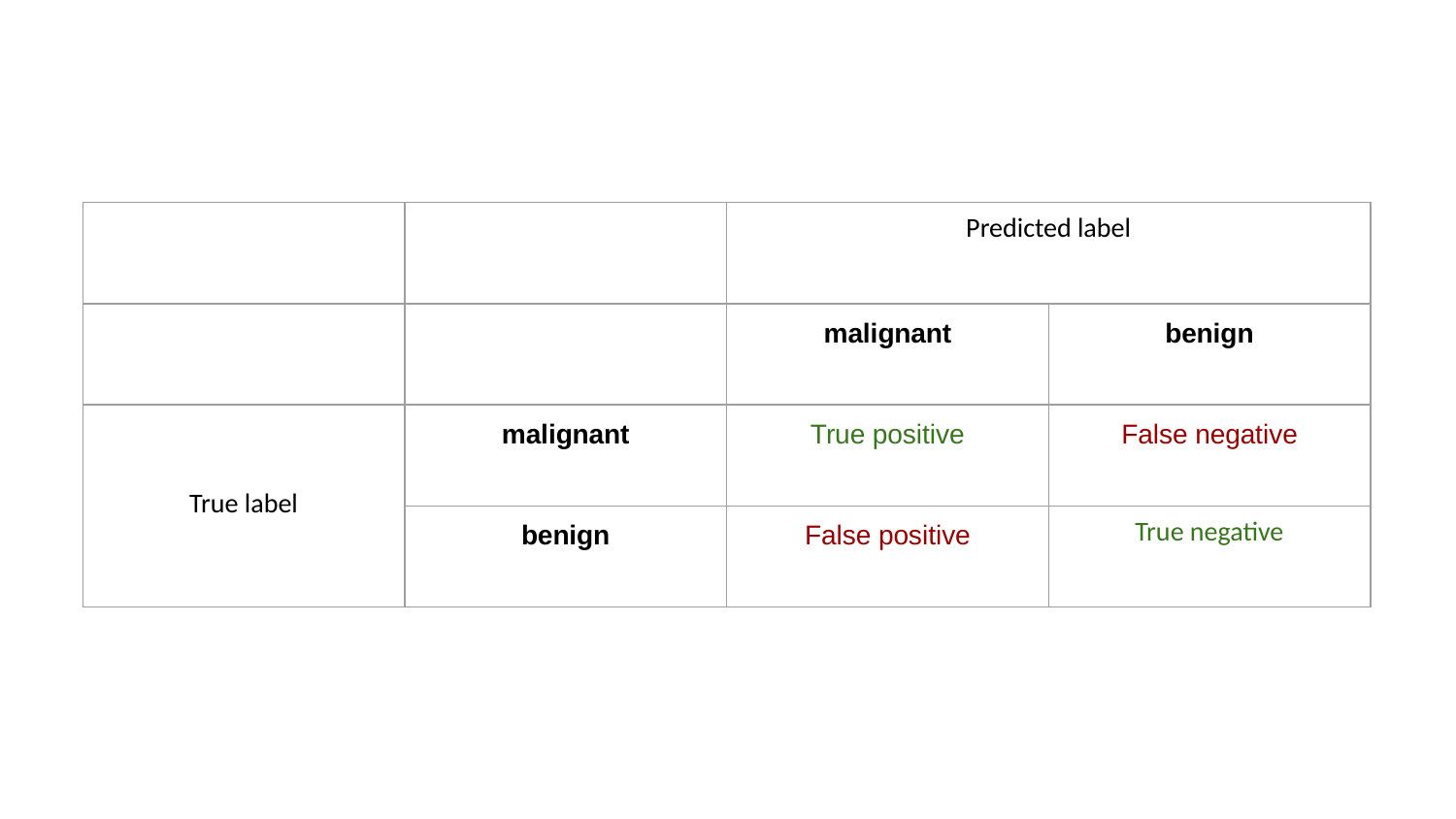

|  |  | Predicted label |  |
| --- | --- | --- | --- |
|  |  | malignant | benign |
| True label | malignant | True positive | False negative |
|  | benign | False positive | True negative |